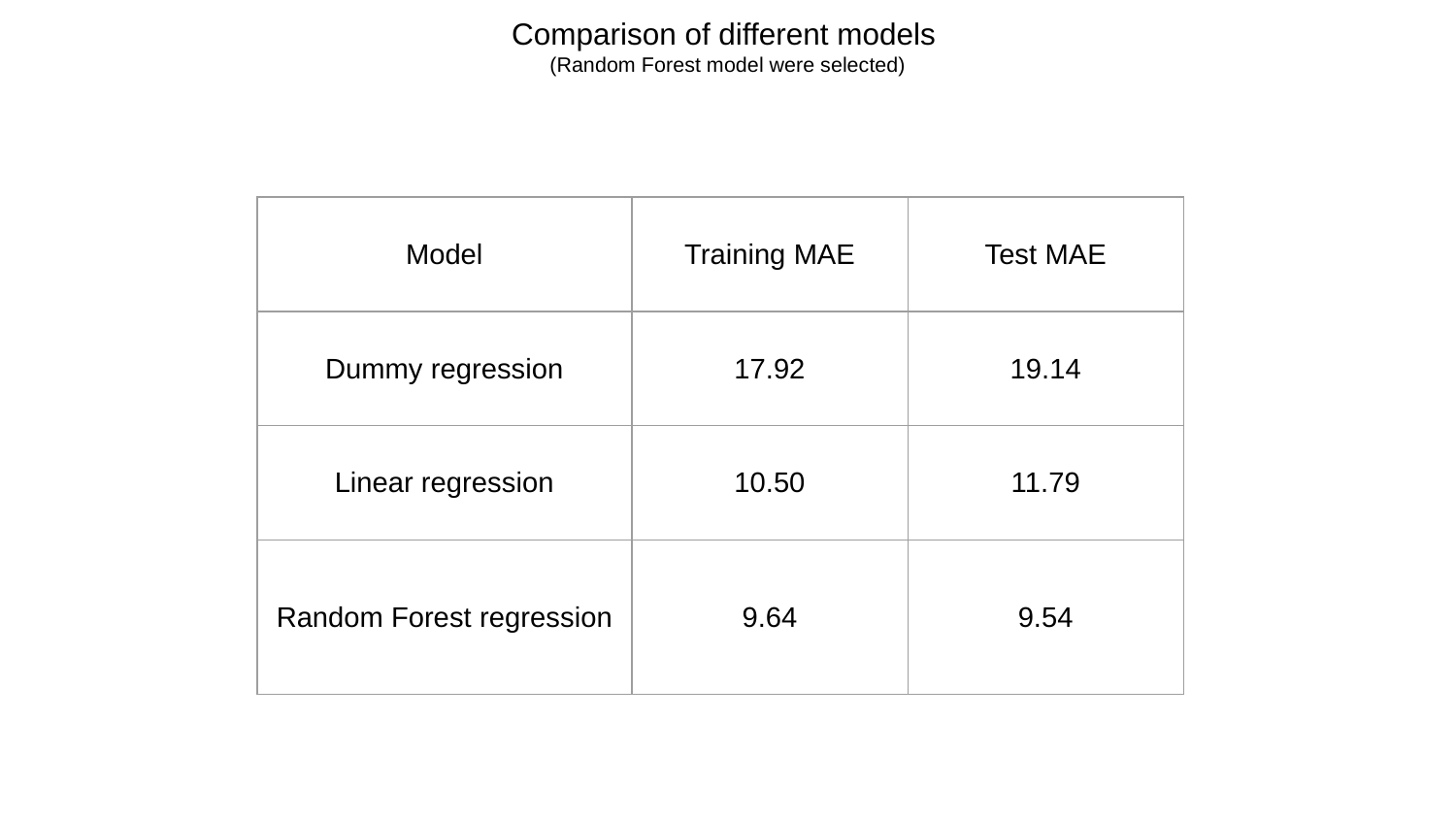

# Comparison of different models
(Random Forest model were selected)
| Model | Training MAE | Test MAE |
| --- | --- | --- |
| Dummy regression | 17.92 | 19.14 |
| Linear regression | 10.50 | 11.79 |
| Random Forest regression | 9.64 | 9.54 |